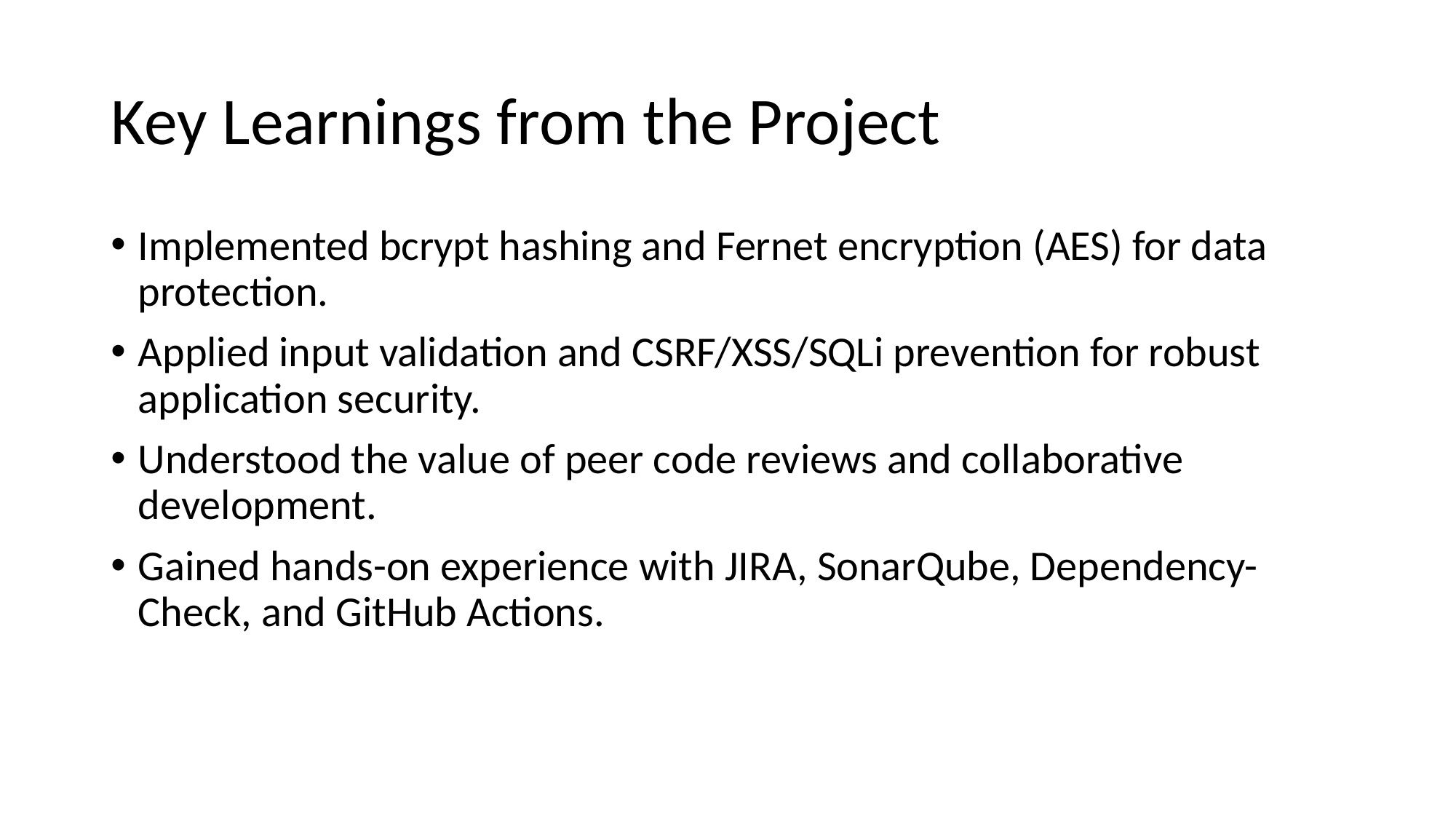

# Key Learnings from the Project
Implemented bcrypt hashing and Fernet encryption (AES) for data protection.
Applied input validation and CSRF/XSS/SQLi prevention for robust application security.
Understood the value of peer code reviews and collaborative development.
Gained hands-on experience with JIRA, SonarQube, Dependency-Check, and GitHub Actions.